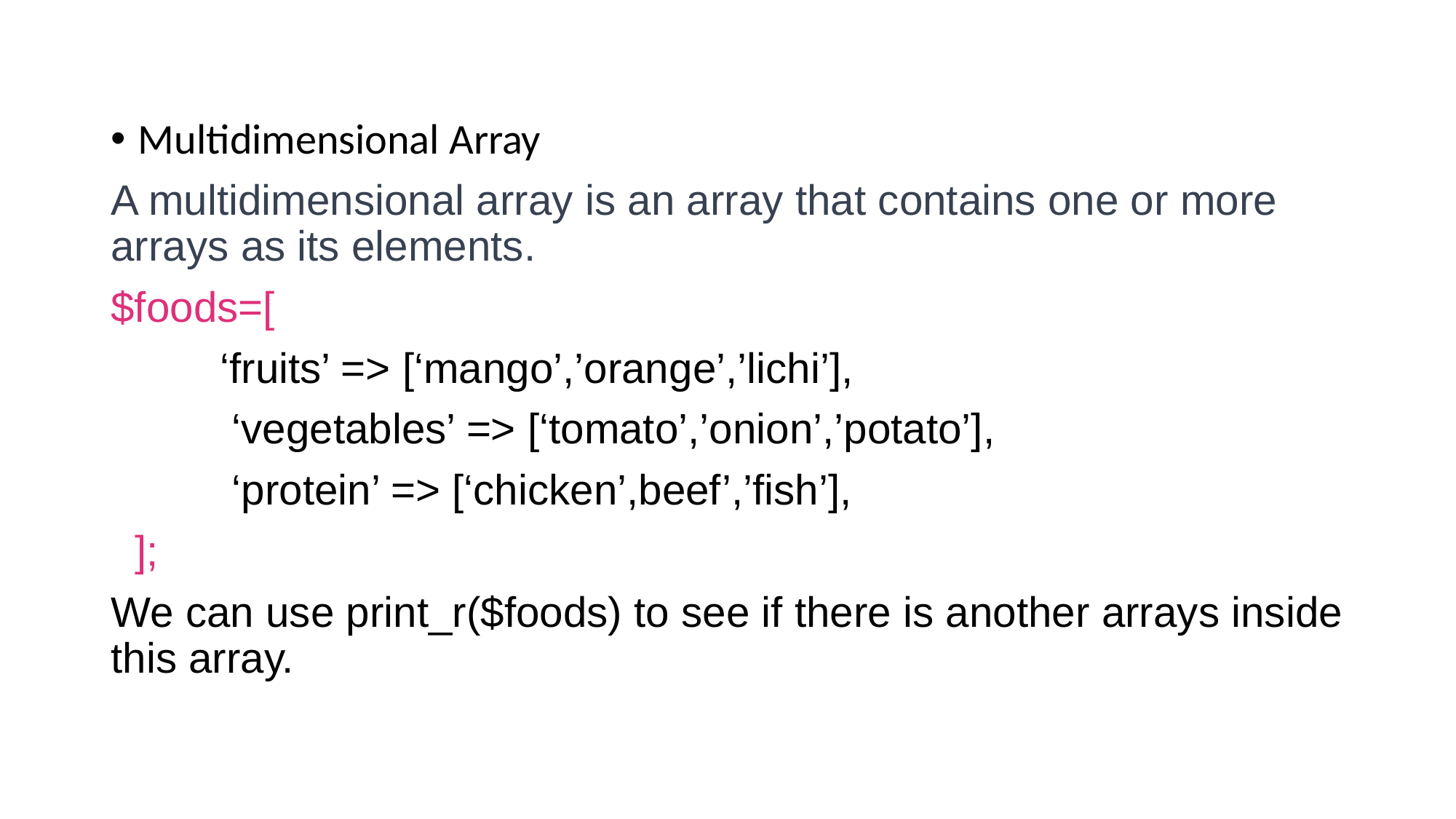

#
Multidimensional Array
A multidimensional array is an array that contains one or more arrays as its elements.
$foods=[
	‘fruits’ => [‘mango’,’orange’,’lichi’],
	 ‘vegetables’ => [‘tomato’,’onion’,’potato’],
	 ‘protein’ => [‘chicken’,beef’,’fish’],
  ];
We can use print_r($foods) to see if there is another arrays inside this array.